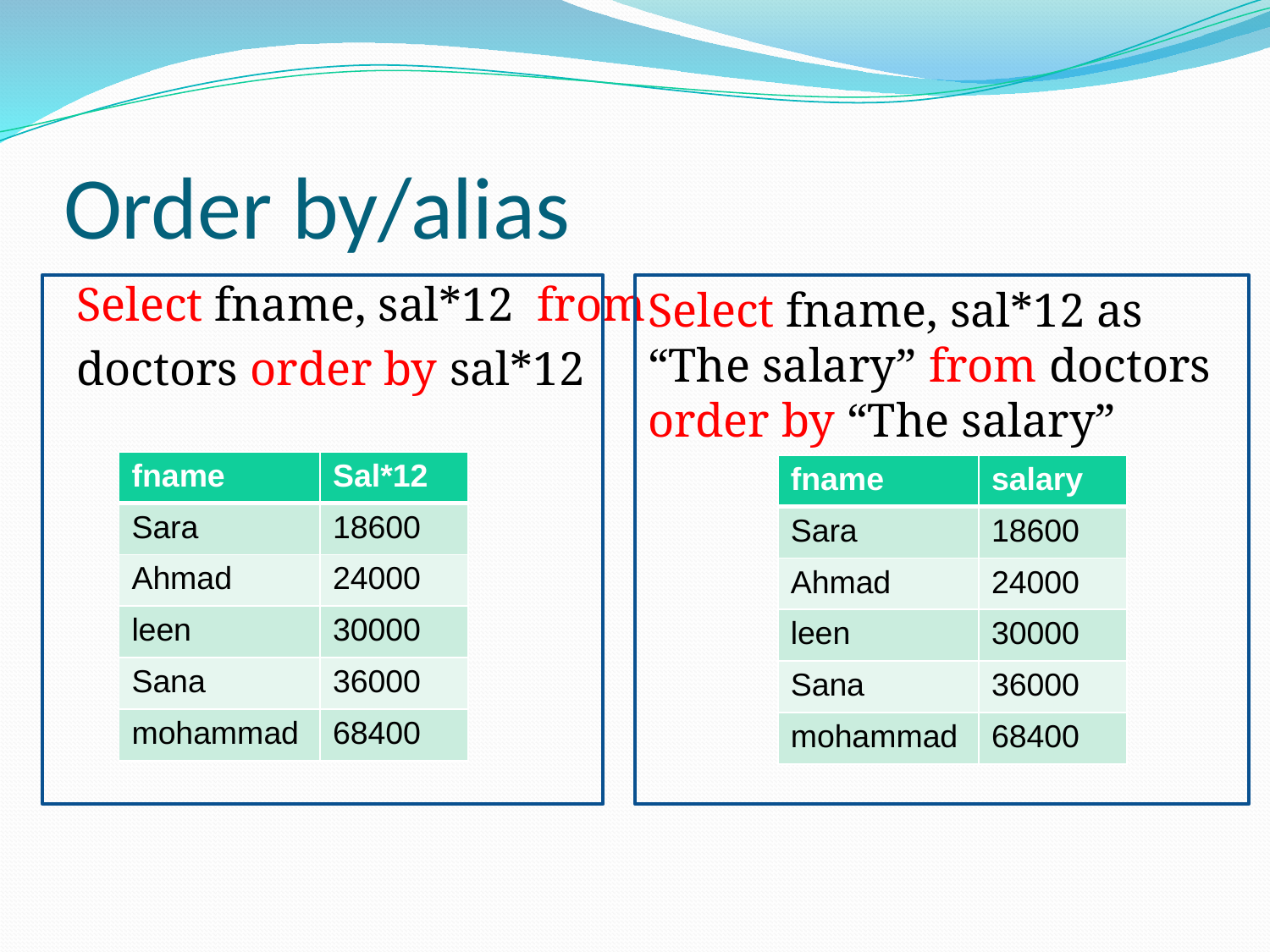

# Order by/alias
Select fname, sal*12  from
doctors order by sal*12

Select fname, sal*12 as “The salary” from doctors order by “The salary”

| fname | Sal\*12 |
| --- | --- |
| Sara | 18600 |
| Ahmad | 24000 |
| leen | 30000 |
| Sana | 36000 |
| mohammad | 68400 |
| fname | salary |
| --- | --- |
| Sara | 18600 |
| Ahmad | 24000 |
| leen | 30000 |
| Sana | 36000 |
| mohammad | 68400 |